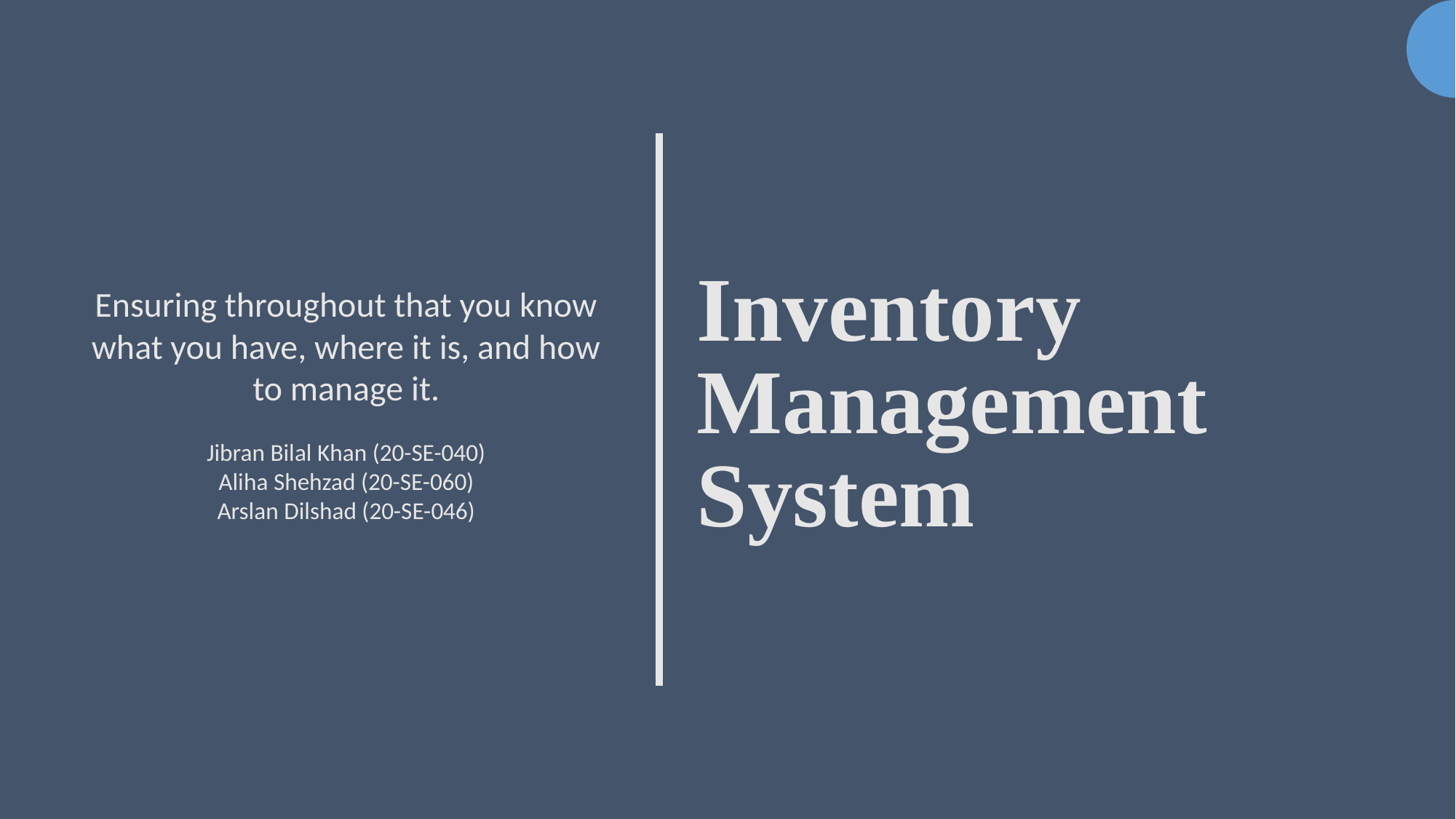

# Inventory Management System
Ensuring throughout that you know what you have, where it is, and how to manage it.

Jibran Bilal Khan (20-SE-040)
Aliha Shehzad (20-SE-060)
Arslan Dilshad (20-SE-046)